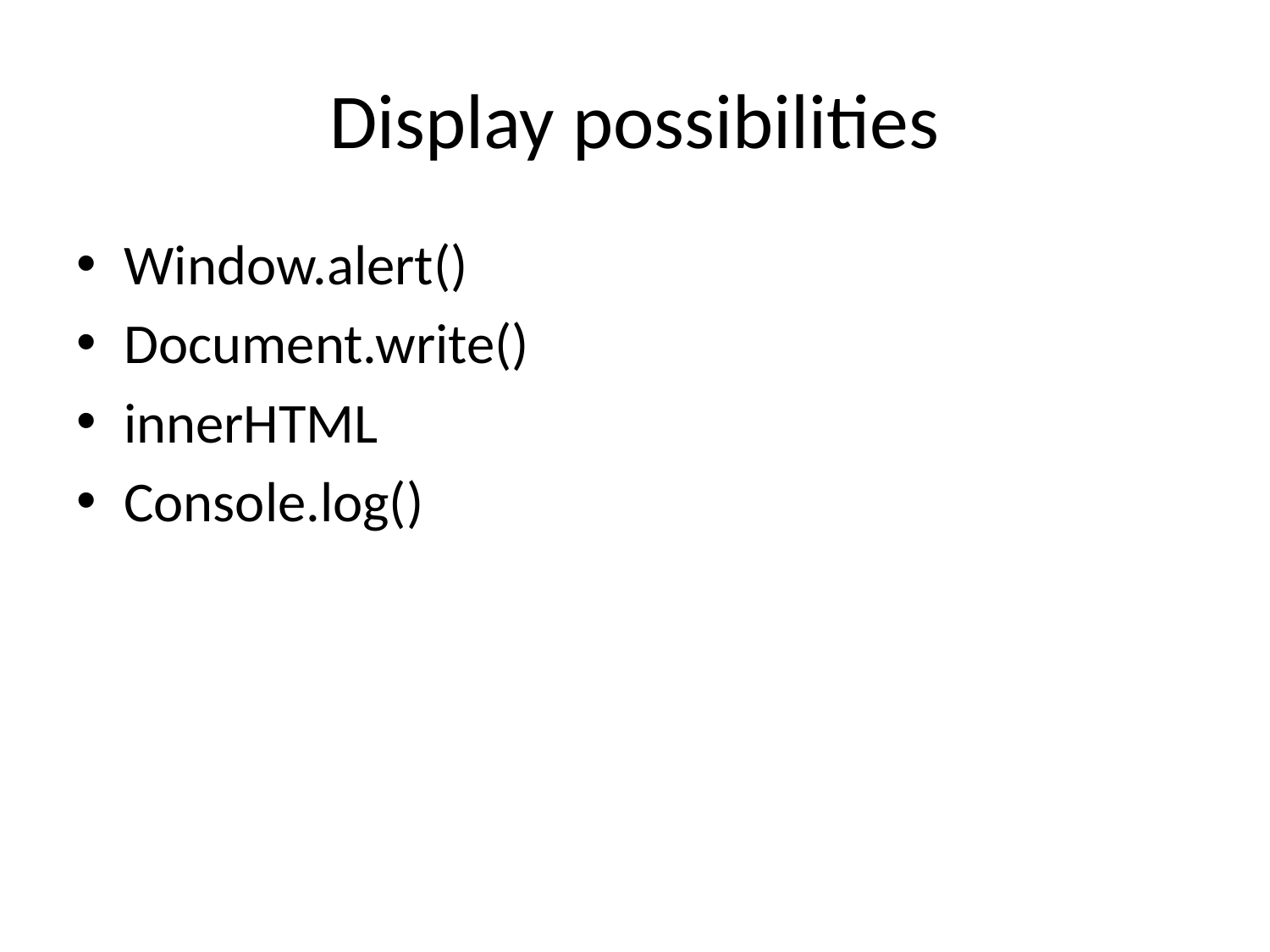

# Display possibilities
Window.alert()
Document.write()
innerHTML
Console.log()